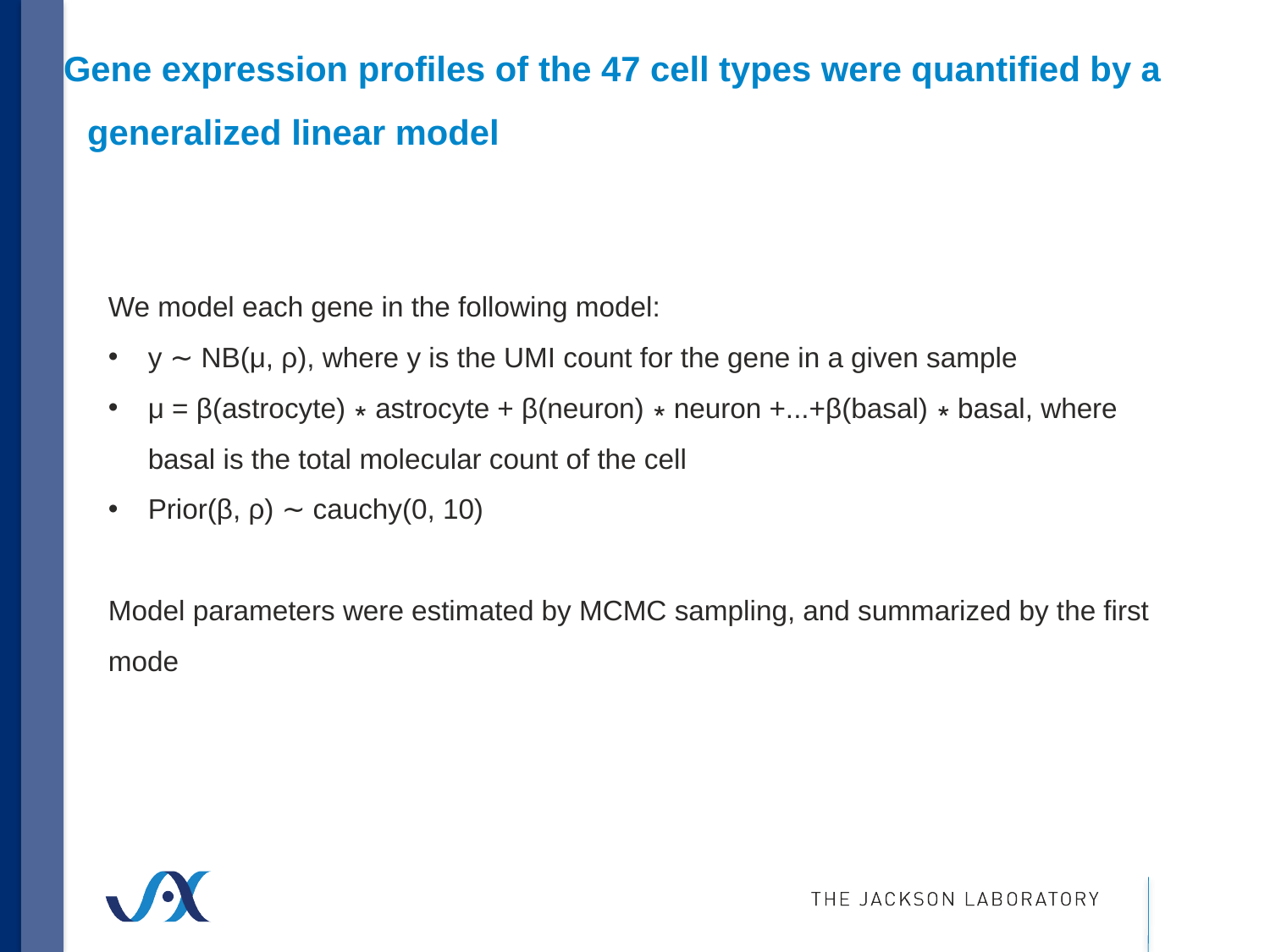

# Gene expression profiles of the 47 cell types were quantified by a generalized linear model
We model each gene in the following model:
y ∼ NB(μ, ρ), where y is the UMI count for the gene in a given sample
μ = β(astrocyte) ∗ astrocyte + β(neuron) ∗ neuron +...+β(basal) ∗ basal, where basal is the total molecular count of the cell
Prior(β, ρ) ∼ cauchy(0, 10)

Model parameters were estimated by MCMC sampling, and summarized by the first mode